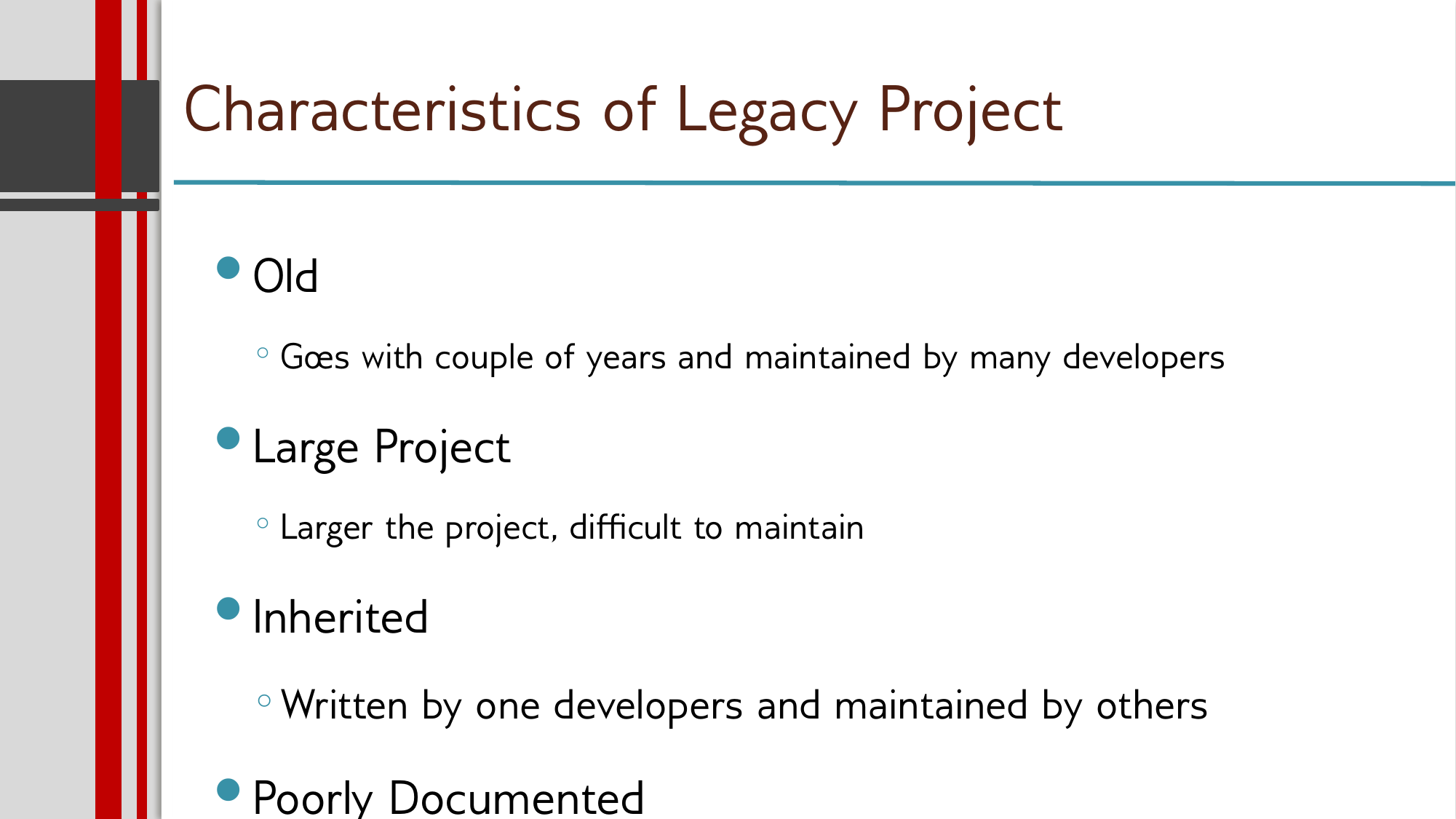

Characteristics of Legacy Project
Old
Goes with couple of years and maintained by many developers
Large Project
Larger the project, difficult to maintain
Inherited
Written by one developers and maintained by others
Poorly Documented